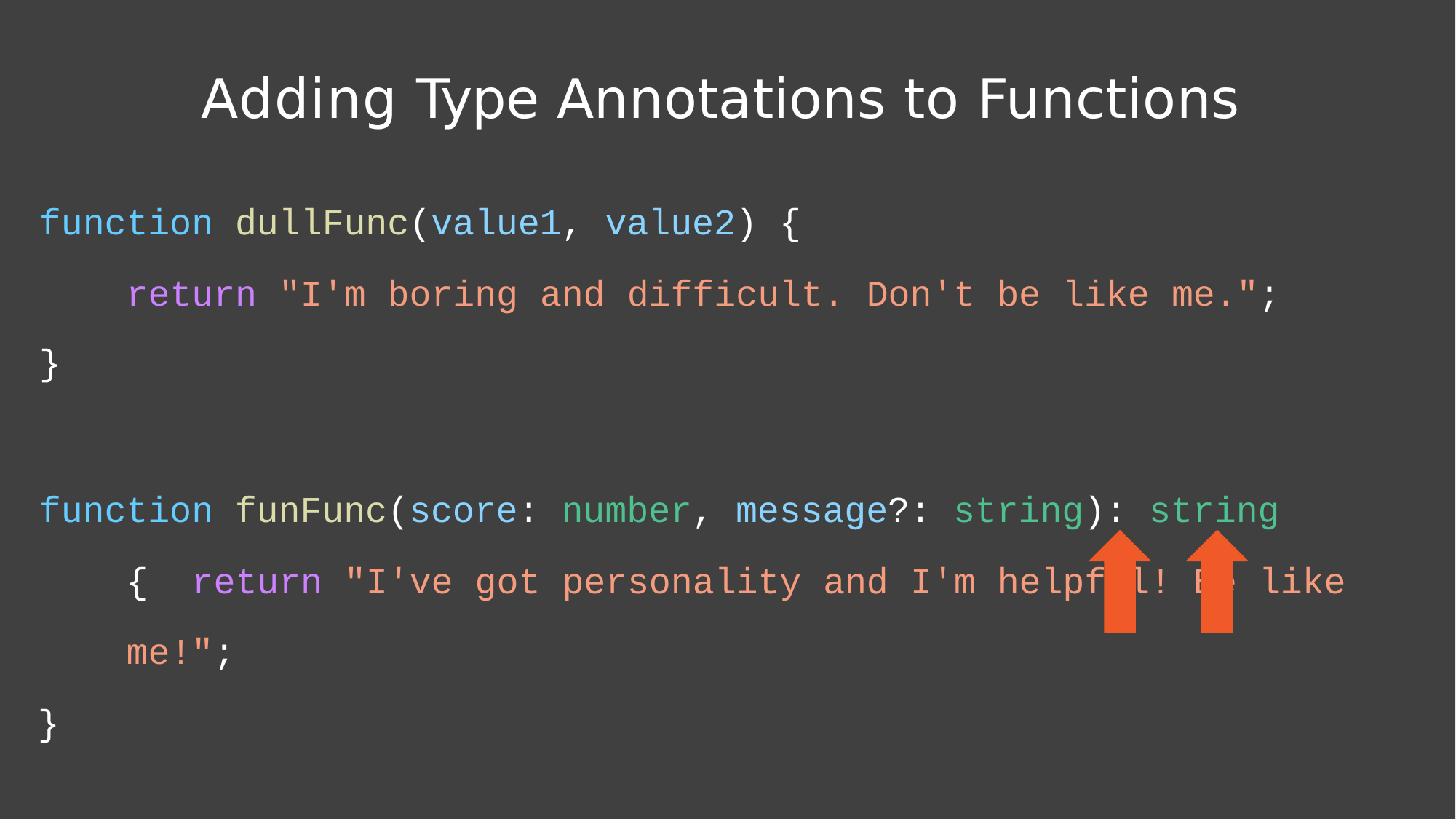

# Adding Type Annotations to Functions
function dullFunc(value1, value2) {
return "I'm boring and difficult. Don't be like me.";
}

function funFunc(score: number, message?: string): string {  return "I've got personality and I'm helpful! Be like me!";
}

9